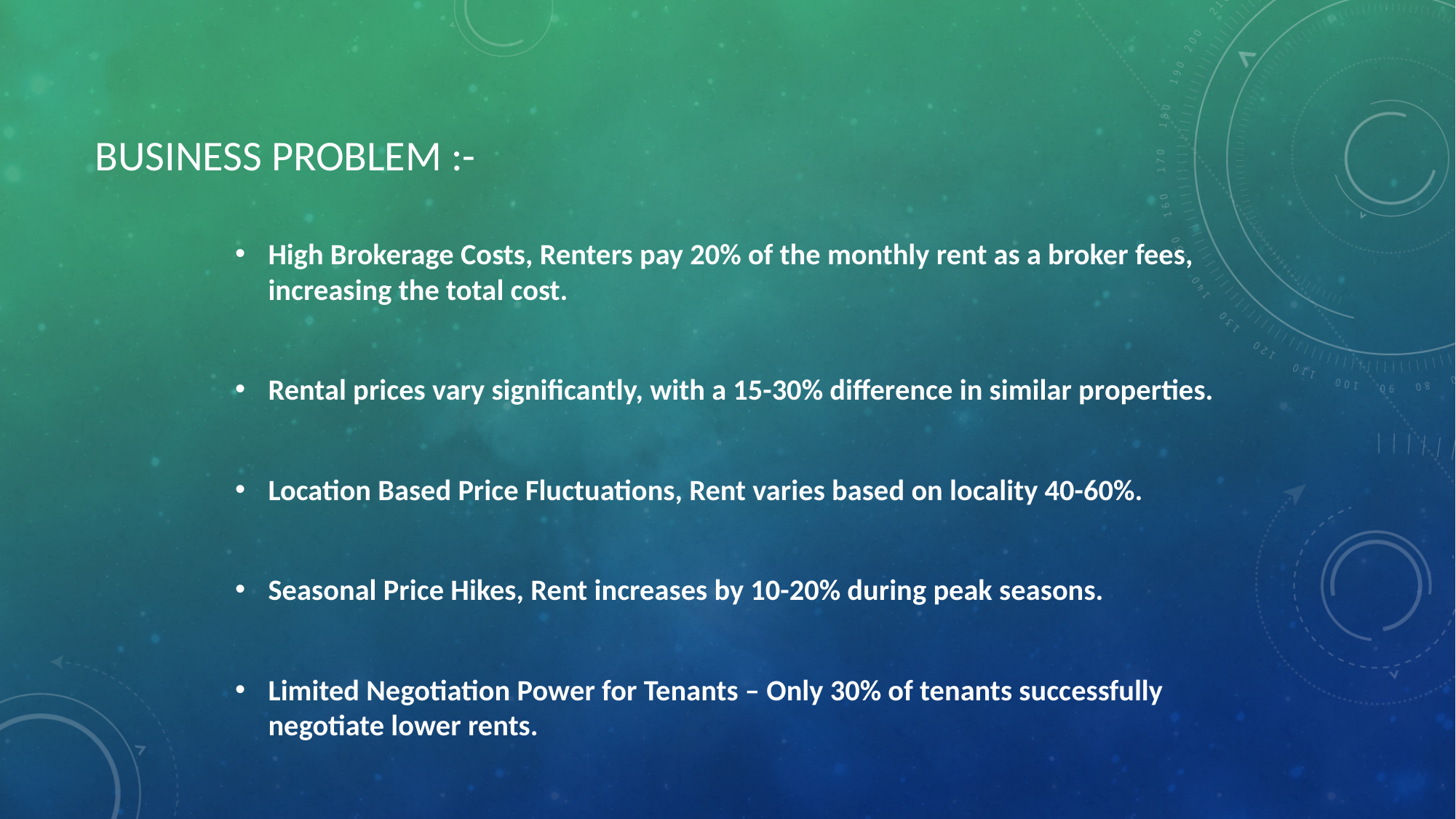

# Business Problem :-
High Brokerage Costs, Renters pay 20% of the monthly rent as a broker fees, increasing the total cost.

Rental prices vary significantly, with a 15-30% difference in similar properties.

Location Based Price Fluctuations, Rent varies based on locality 40-60%.

Seasonal Price Hikes, Rent increases by 10-20% during peak seasons.

Limited Negotiation Power for Tenants – Only 30% of tenants successfully negotiate lower rents.